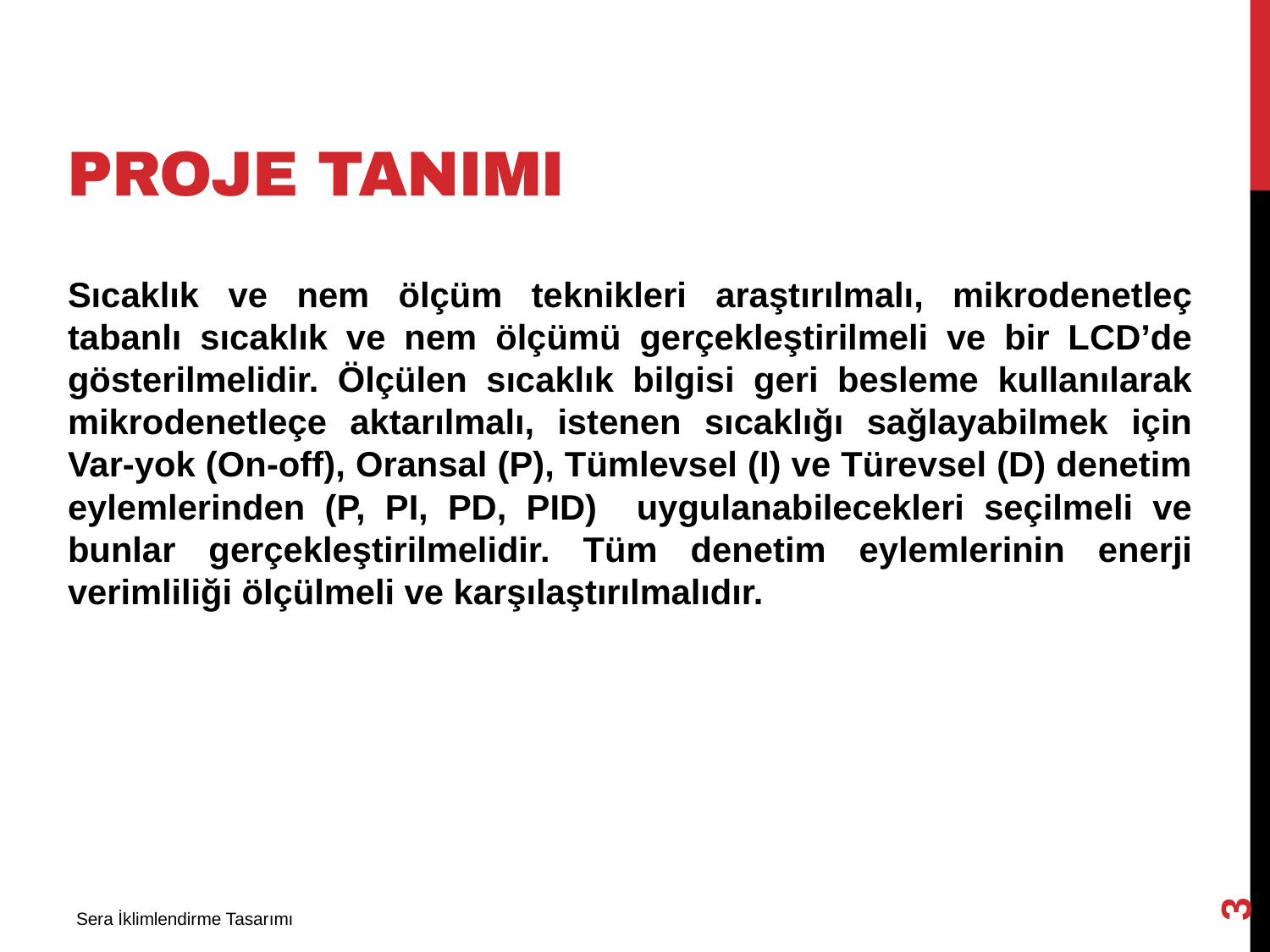

# Proje TanIMI
Sıcaklık ve nem ölçüm teknikleri araştırılmalı, mikrodenetleç tabanlı sıcaklık ve nem ölçümü gerçekleştirilmeli ve bir LCD’de gösterilmelidir. Ölçülen sıcaklık bilgisi geri besleme kullanılarak mikrodenetleçe aktarılmalı, istenen sıcaklığı sağlayabilmek için Var-yok (On-off), Oransal (P), Tümlevsel (I) ve Türevsel (D) denetim eylemlerinden (P, PI, PD, PID)  uygulanabilecekleri seçilmeli ve bunlar gerçekleştirilmelidir. Tüm denetim eylemlerinin enerji verimliliği ölçülmeli ve karşılaştırılmalıdır.
3
Sera İklimlendirme Tasarımı